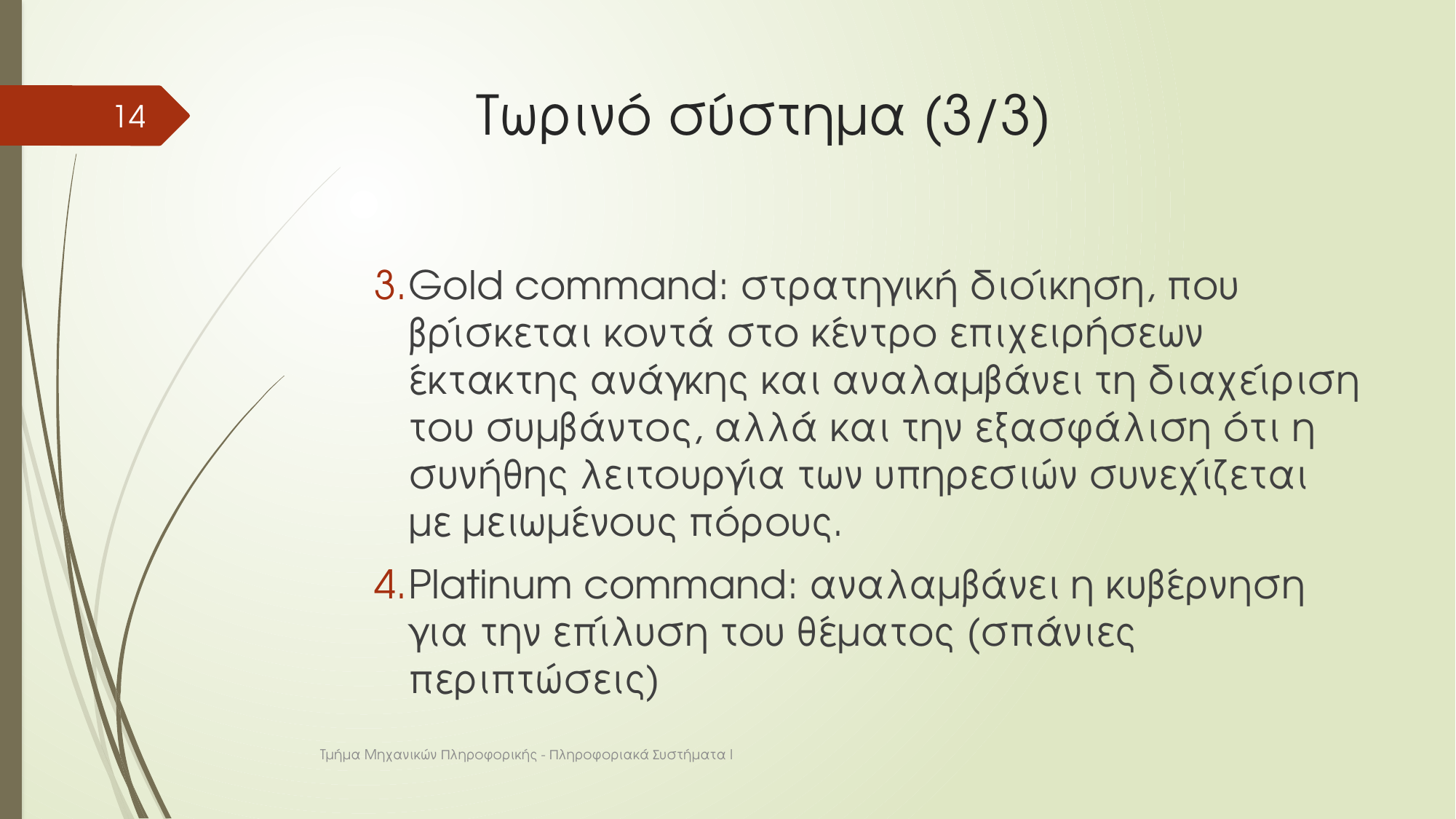

# Τωρινό σύστημα (3/3)
14
Gold command: στρατηγική διοίκηση, που βρίσκεται κοντά στο κέντρο επιχειρήσεων έκτακτης ανάγκης και αναλαμβάνει τη διαχείριση του συμβάντος, αλλά και την εξασφάλιση ότι η συνήθης λειτουργία των υπηρεσιών συνεχίζεται με μειωμένους πόρους.
Platinum command: αναλαμβάνει η κυβέρνηση για την επίλυση του θέματος (σπάνιες περιπτώσεις)
Τμήμα Μηχανικών Πληροφορικής - Πληροφοριακά Συστήματα Ι